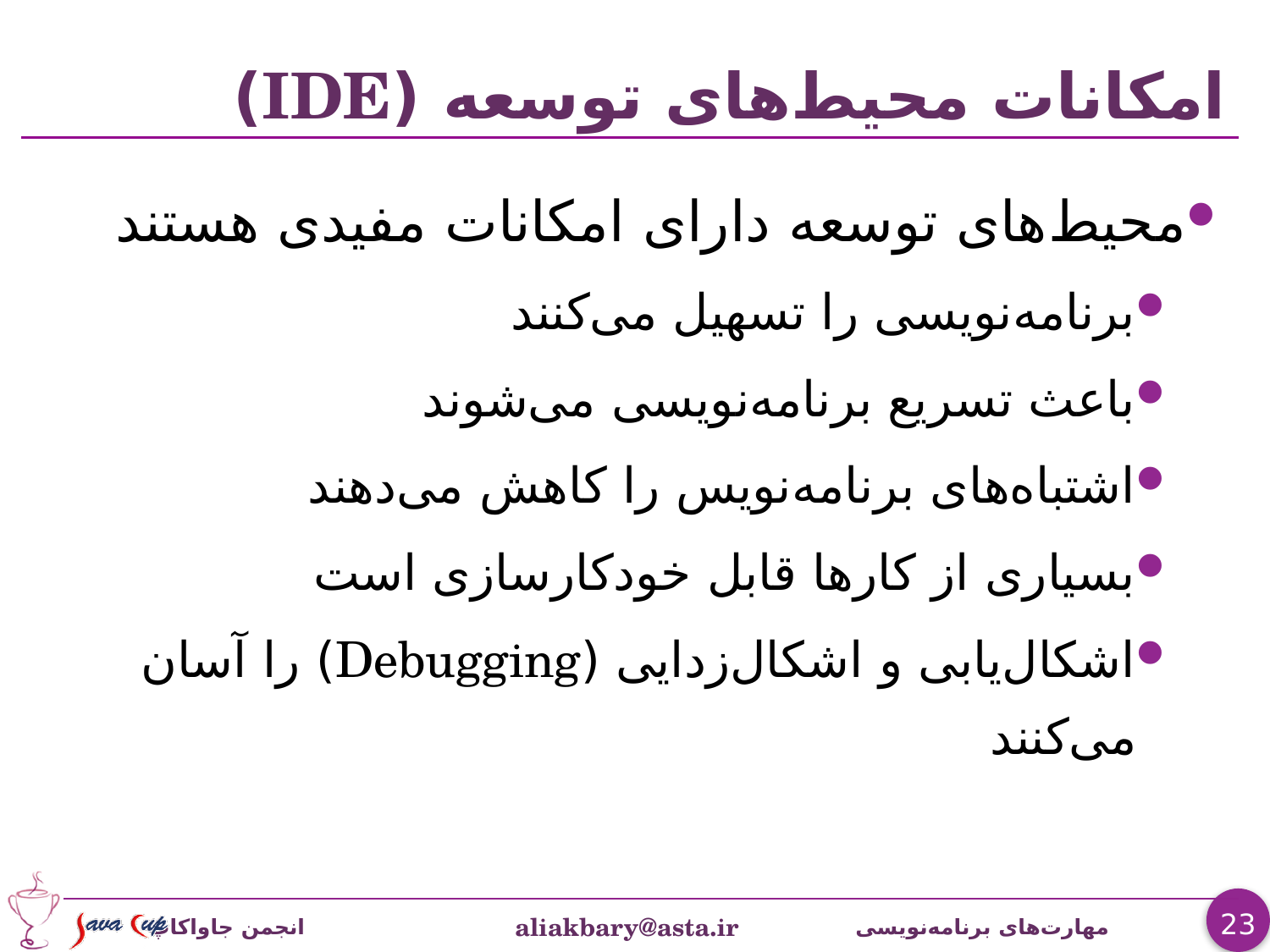

# امکانات محیط‌های توسعه (IDE)
محيط‌های توسعه دارای امکانات مفیدی هستند
برنامه‌نویسی را تسهیل می‌کنند
باعث تسریع برنامه‌نویسی می‌شوند
اشتباه‌های برنامه‌نویس را کاهش می‌دهند
بسياری از کارها قابل خودکارسازی است
اشکال‌یابی و اشکال‌زدایی (Debugging) را آسان می‌کنند